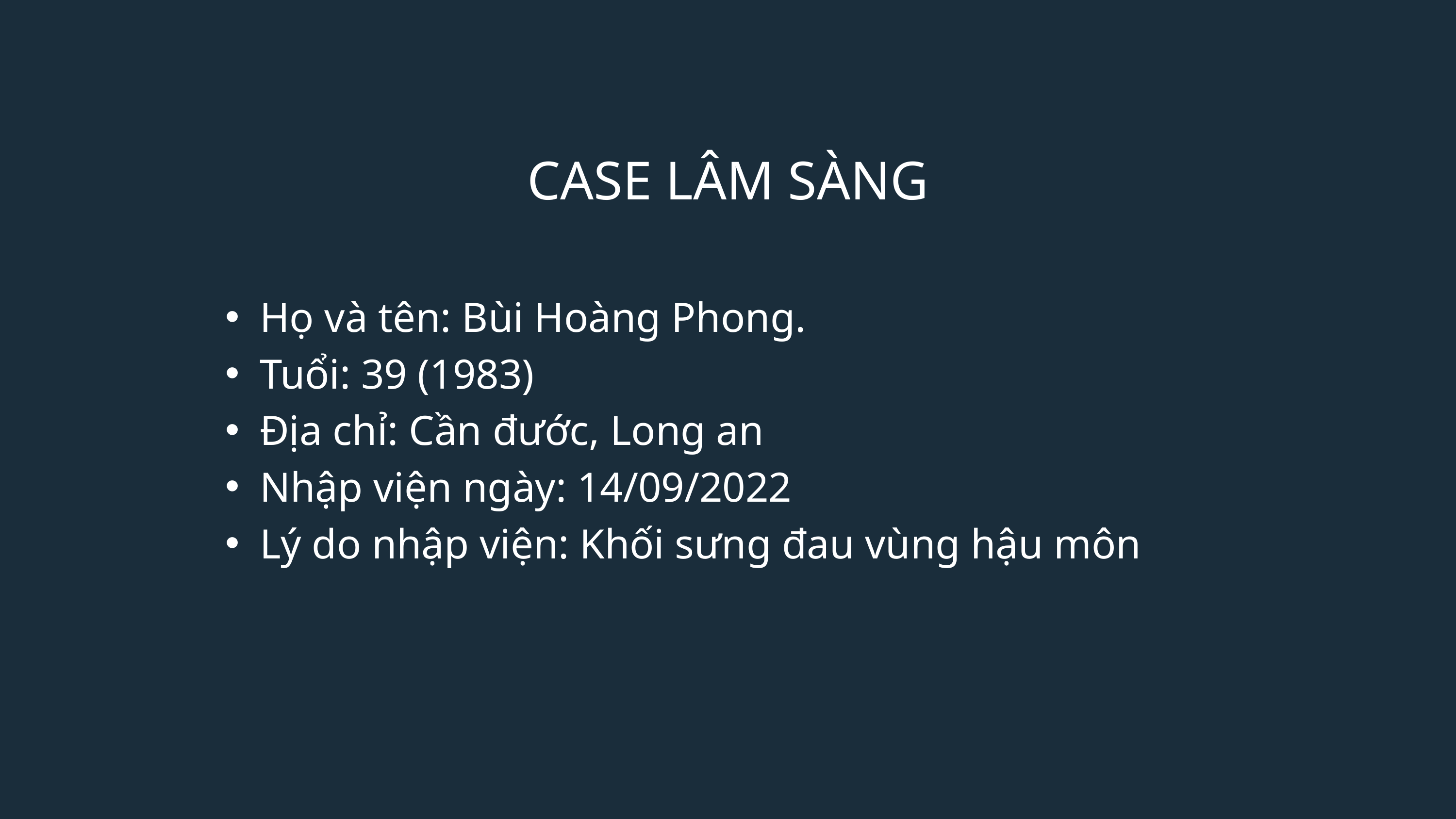

CASE LÂM SÀNG

Họ và tên: Bùi Hoàng Phong.
Tuổi: 39 (1983)
Địa chỉ: Cần đước, Long an
Nhập viện ngày: 14/09/2022
Lý do nhập viện: Khối sưng đau vùng hậu môn